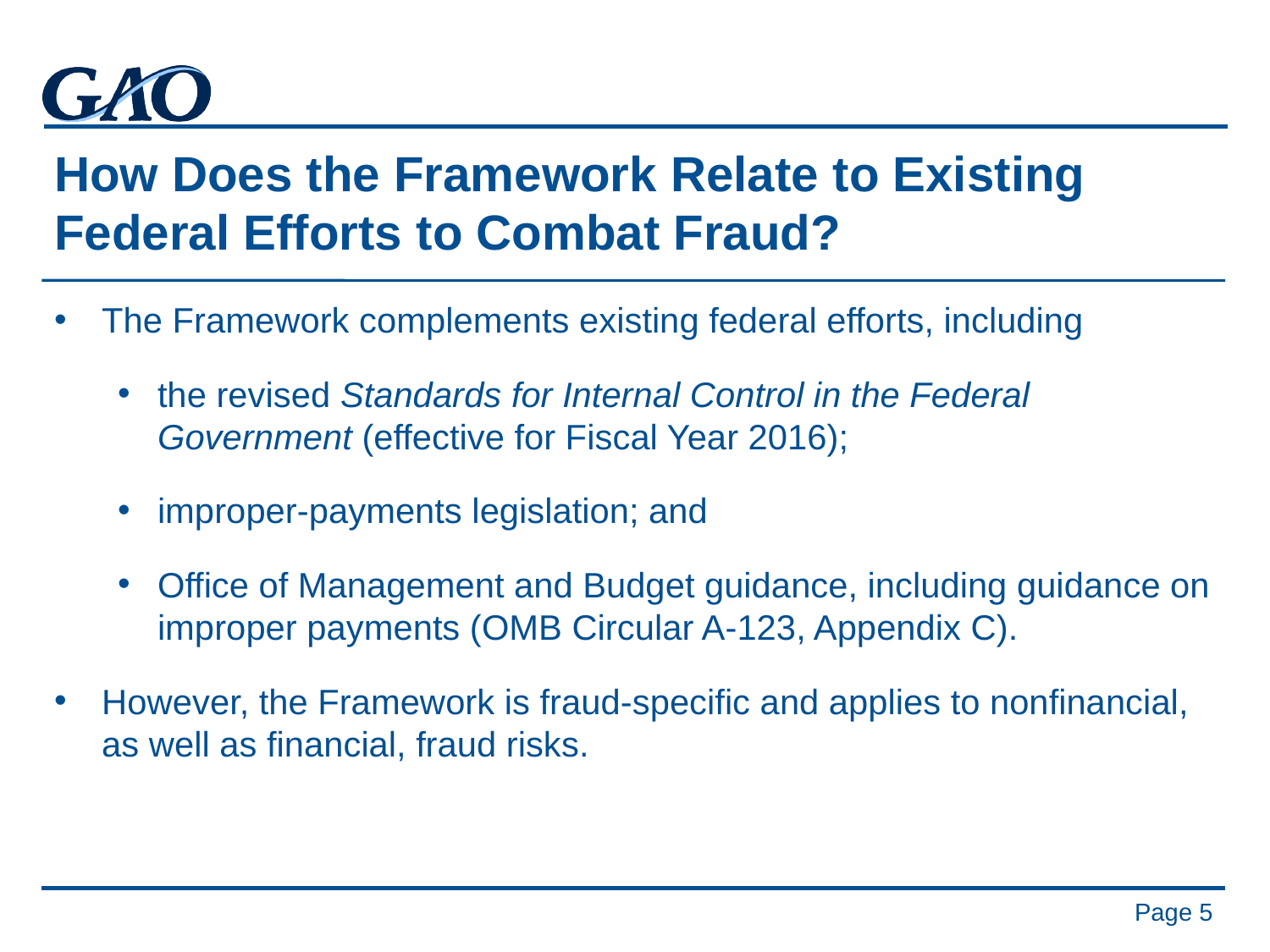

# How Does the Framework Relate to Existing Federal Efforts to Combat Fraud?
The Framework complements existing federal efforts, including
the revised Standards for Internal Control in the Federal Government (effective for Fiscal Year 2016);
improper-payments legislation; and
Office of Management and Budget guidance, including guidance on improper payments (OMB Circular A-123, Appendix C).
However, the Framework is fraud-specific and applies to nonfinancial, as well as financial, fraud risks.

Page 5